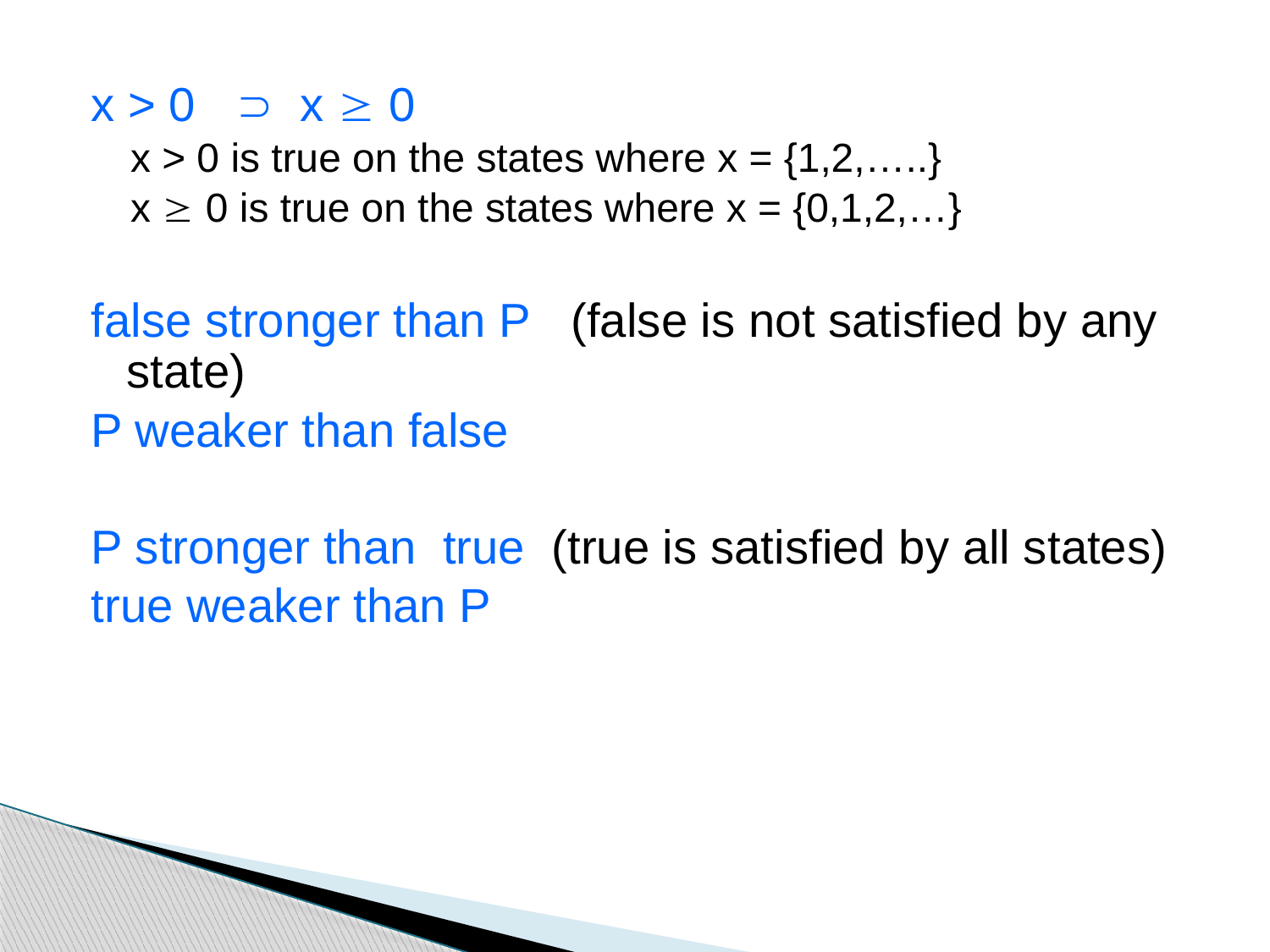

x > 0   ⊃  x ≥ 0
x > 0 is true on the states where x = {1,2,…..}
x ≥ 0 is true on the states where x = {0,1,2,…}

false stronger than P   (false is not satisfied by any state)
P weaker than false

P stronger than  true  (true is satisfied by all states)
true weaker than P